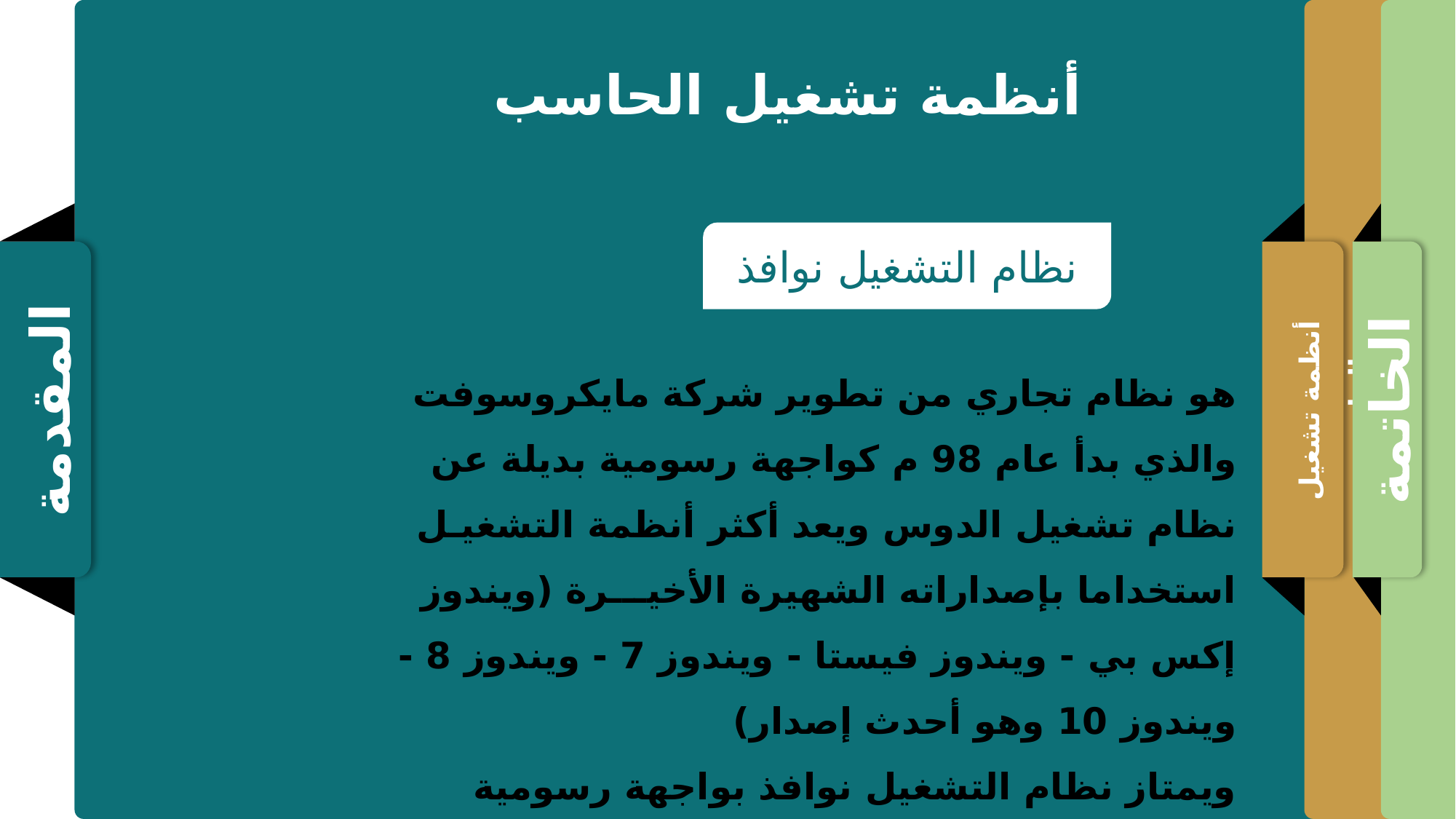

أنظمة تشغيل الحاسب

الخاتمة

المقدمة

أنظمة تشغيل الحاسب
نظام التشغيل نوافذ
هو نظام تجاري من تطوير شركة مايكروسوفت والذي بدأ عام 98 م كواجهة رسومية بديلة عن نظام تشغيل الدوس ويعد أكثر أنظمة التشغيـل استخداما بإصداراته الشهيرة الأخيـــرة (ويندوز إكس بي - ويندوز فيستا - ويندوز 7 - ويندوز 8 - ويندوز 10 وهو أحدث إصدار)
ويمتاز نظام التشغيل نوافذ بواجهة رسومية بسيطة وغير معقدة، كما يسمح بعمل أكثر من برنامج في الوقت نفسه، ويمكـــن استخــدامــه على الكثير من الأجهزة التي تصنعها الشركات المختلفة.